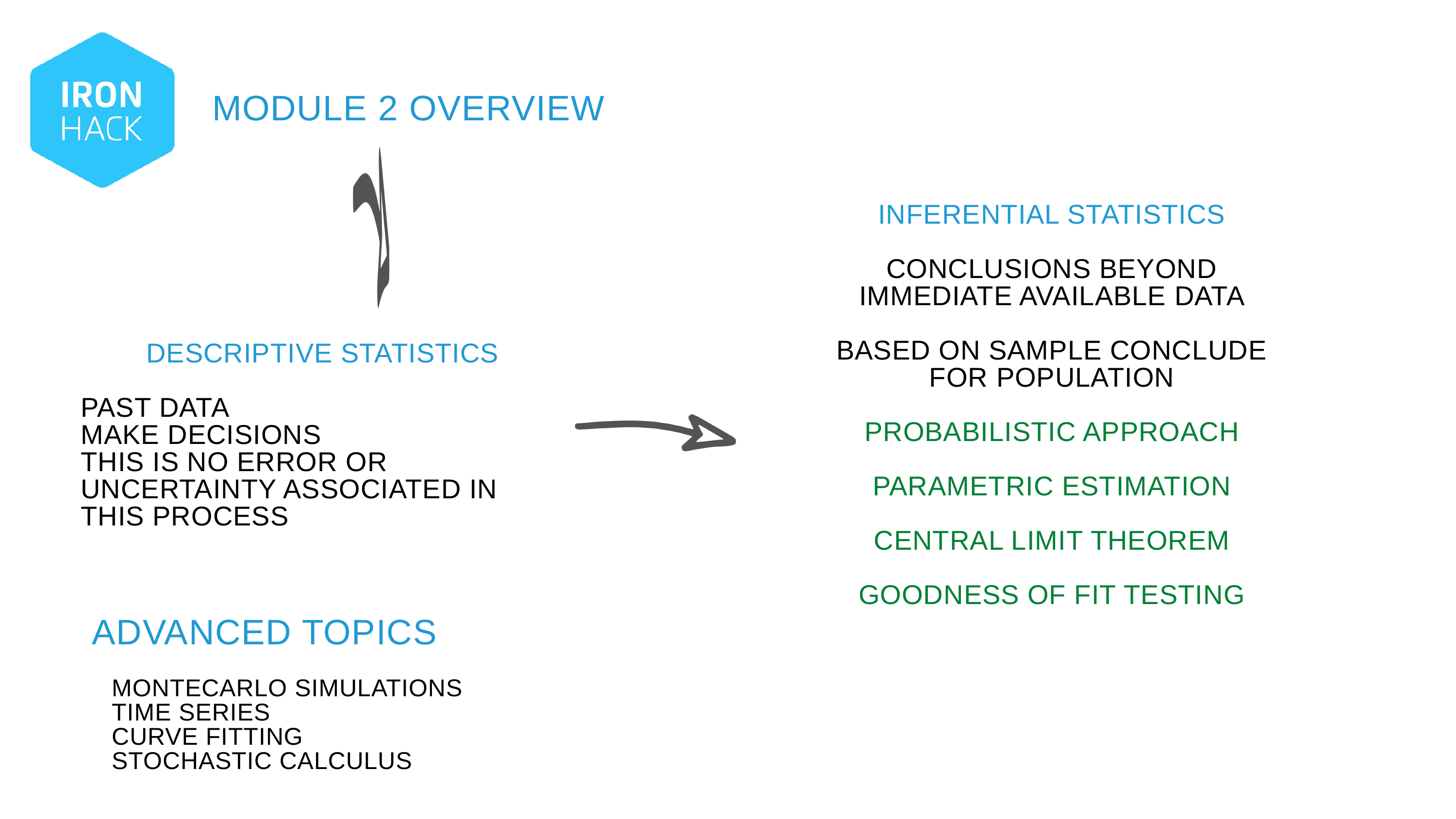

MODULE 2 OVERVIEW
INFERENTIAL STATISTICS

CONCLUSIONS BEYOND IMMEDIATE AVAILABLE DATA

BASED ON SAMPLE CONCLUDE FOR POPULATION

PROBABILISTIC APPROACH

PARAMETRIC ESTIMATION

CENTRAL LIMIT THEOREM

GOODNESS OF FIT TESTING

DESCRIPTIVE STATISTICS

PAST DATA
MAKE DECISIONS
THIS IS NO ERROR OR UNCERTAINTY ASSOCIATED IN THIS PROCESS

ADVANCED TOPICS
MONTECARLO SIMULATIONS
TIME SERIES
CURVE FITTING
STOCHASTIC CALCULUS